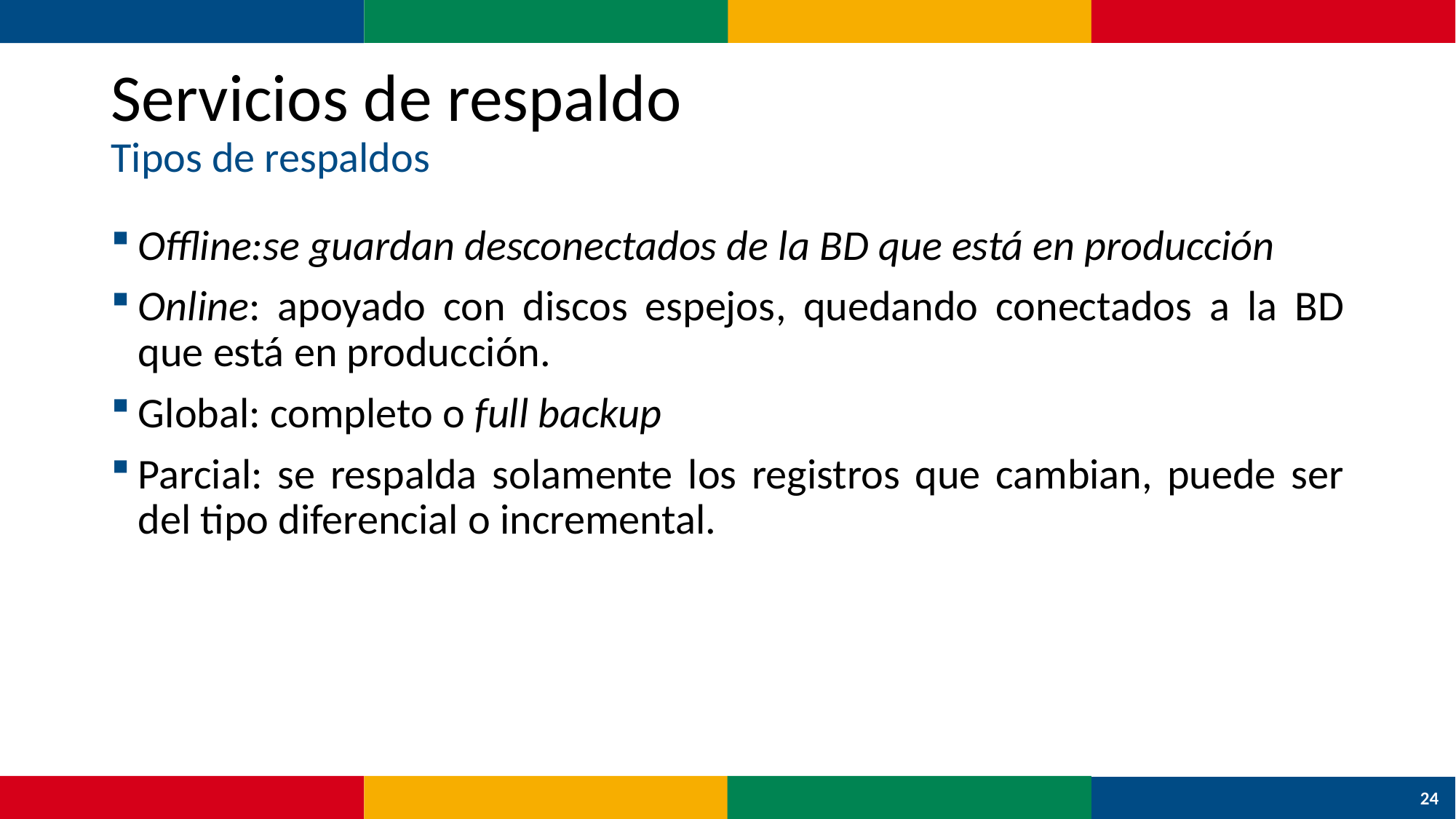

# Servicios de respaldo Tipos de respaldos
Offline:se guardan desconectados de la BD que está en producción
Online: apoyado con discos espejos, quedando conectados a la BD que está en producción.
Global: completo o full backup
Parcial: se respalda solamente los registros que cambian, puede ser del tipo diferencial o incremental.
24